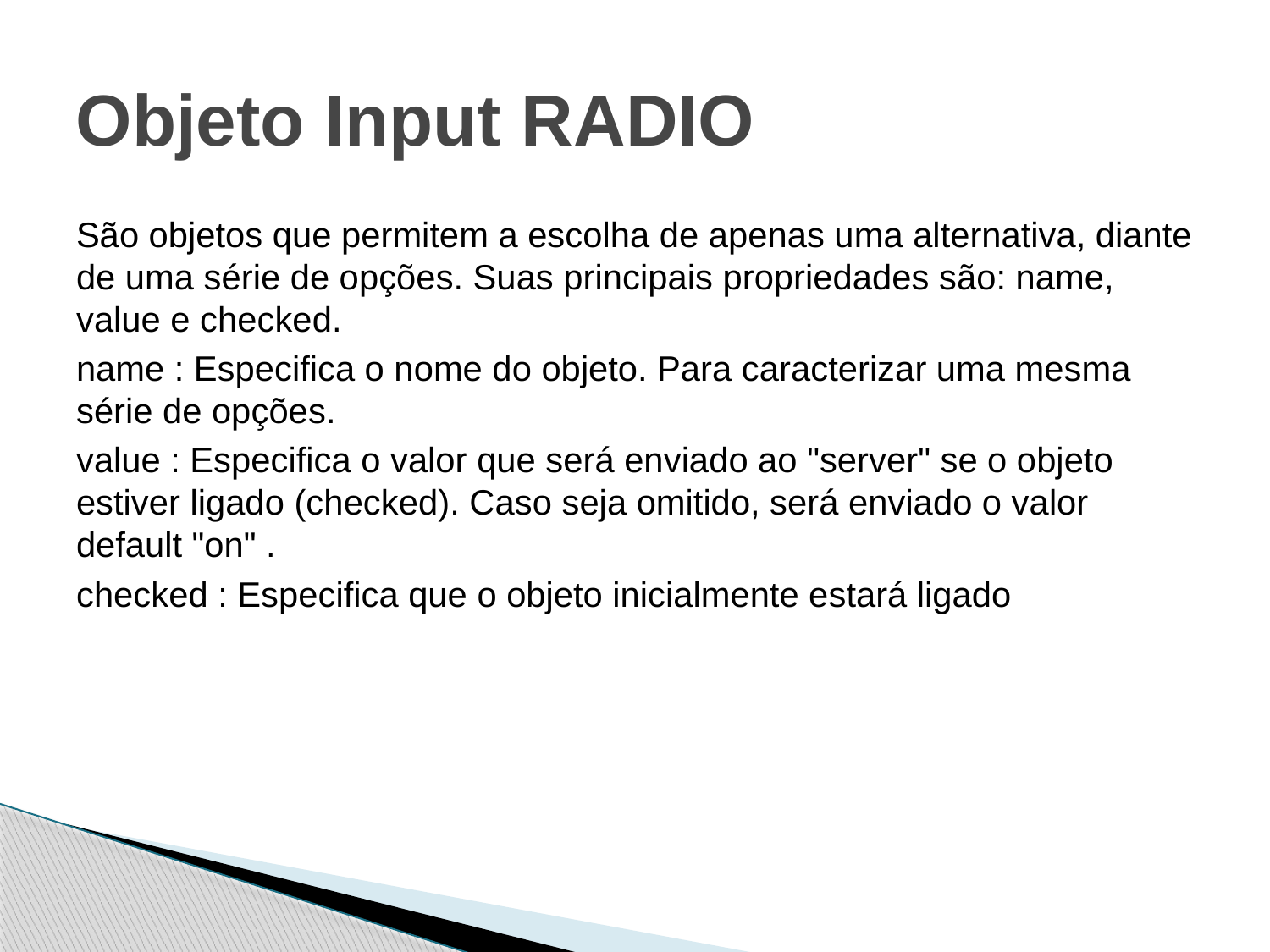

# Objeto Input RADIO
São objetos que permitem a escolha de apenas uma alternativa, diante de uma série de opções. Suas principais propriedades são: name, value e checked.
name : Especifica o nome do objeto. Para caracterizar uma mesma série de opções.
value : Especifica o valor que será enviado ao "server" se o objeto estiver ligado (checked). Caso seja omitido, será enviado o valor default "on" .
checked : Especifica que o objeto inicialmente estará ligado